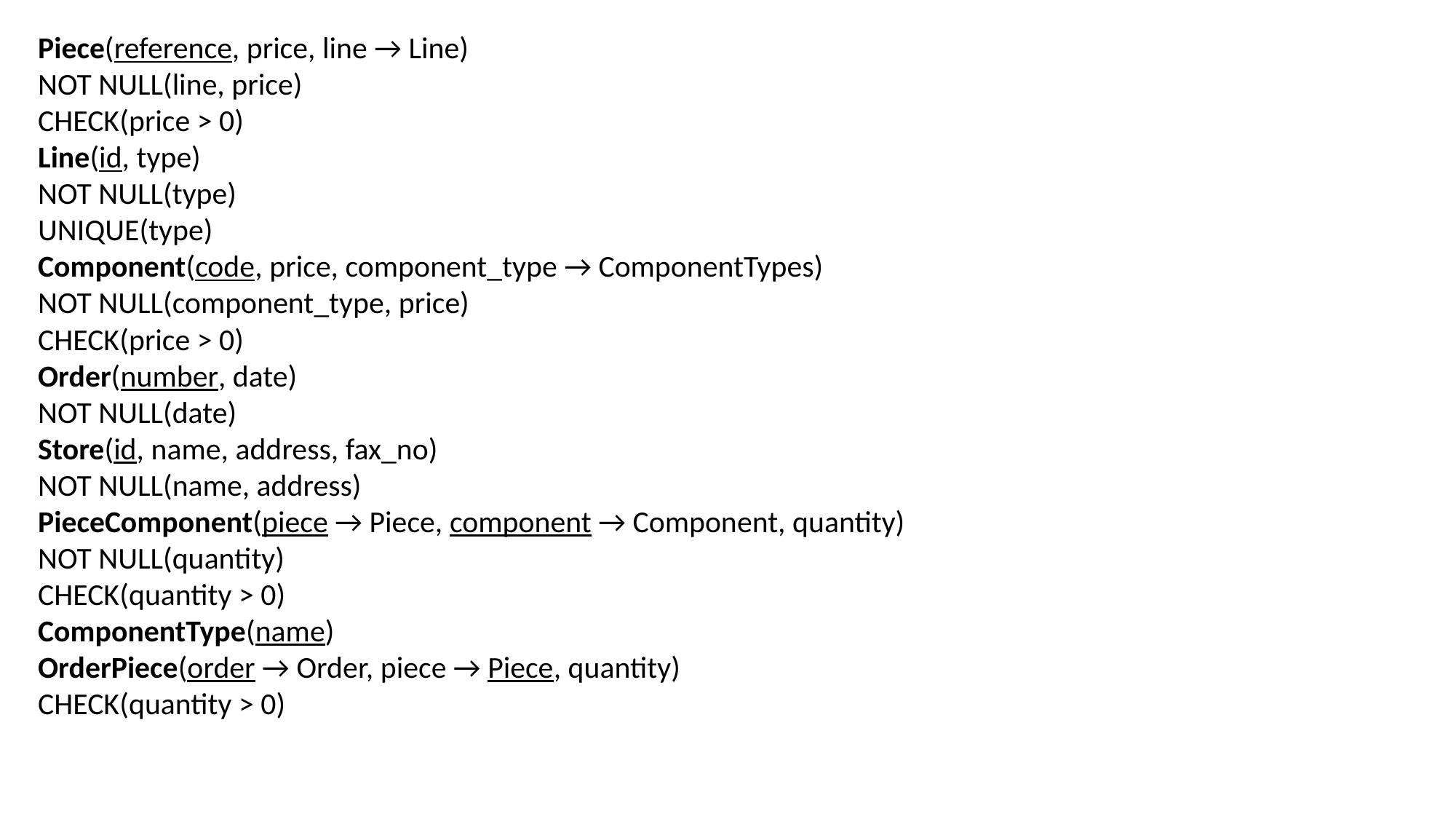

Piece(reference, price, line → Line)
NOT NULL(line, price)
CHECK(price > 0)
Line(id, type)
NOT NULL(type)
UNIQUE(type)
Component(code, price, component_type → ComponentTypes)
NOT NULL(component_type, price)
CHECK(price > 0)
Order(number, date)
NOT NULL(date)
Store(id, name, address, fax_no)
NOT NULL(name, address)
PieceComponent(piece → Piece, component → Component, quantity)
NOT NULL(quantity)
CHECK(quantity > 0)
ComponentType(name)
OrderPiece(order → Order, piece → Piece, quantity)
CHECK(quantity > 0)